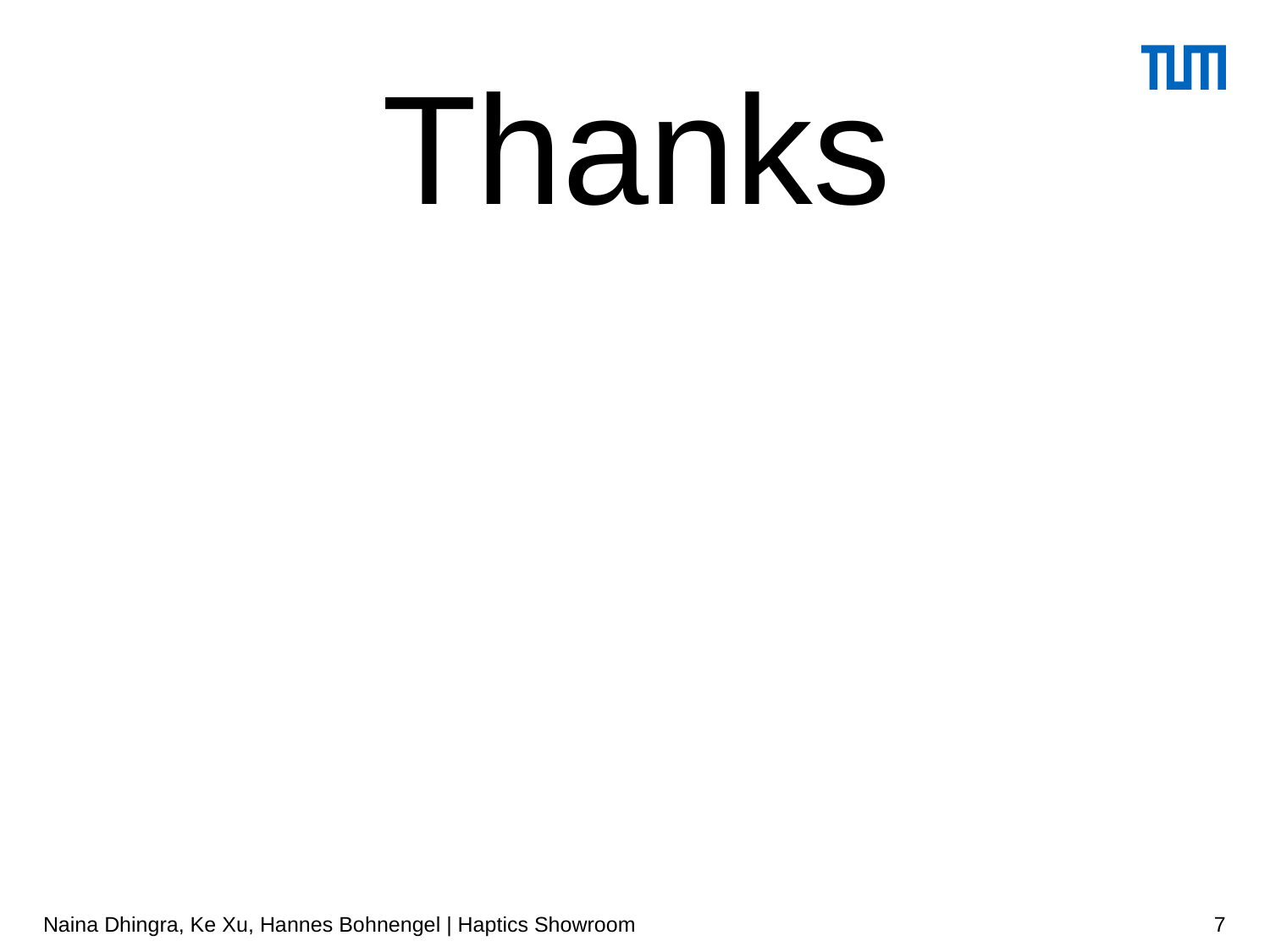

# Thanks
Naina Dhingra, Ke Xu, Hannes Bohnengel | Haptics Showroom
7